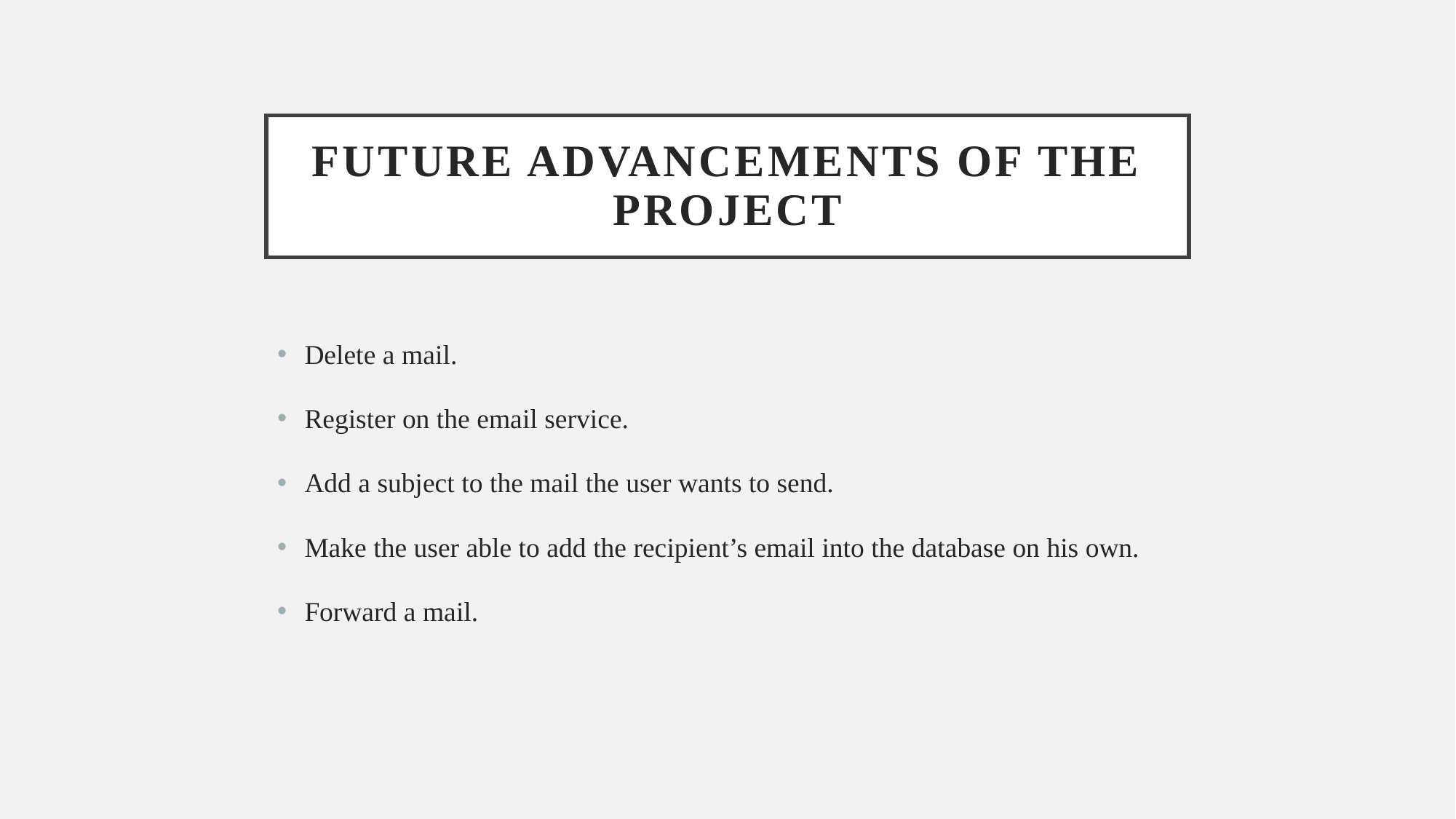

# FUTURE ADVANCEMENTS OF THE PROJECT
Delete a mail.
Register on the email service.
Add a subject to the mail the user wants to send.
Make the user able to add the recipient’s email into the database on his own.
Forward a mail.